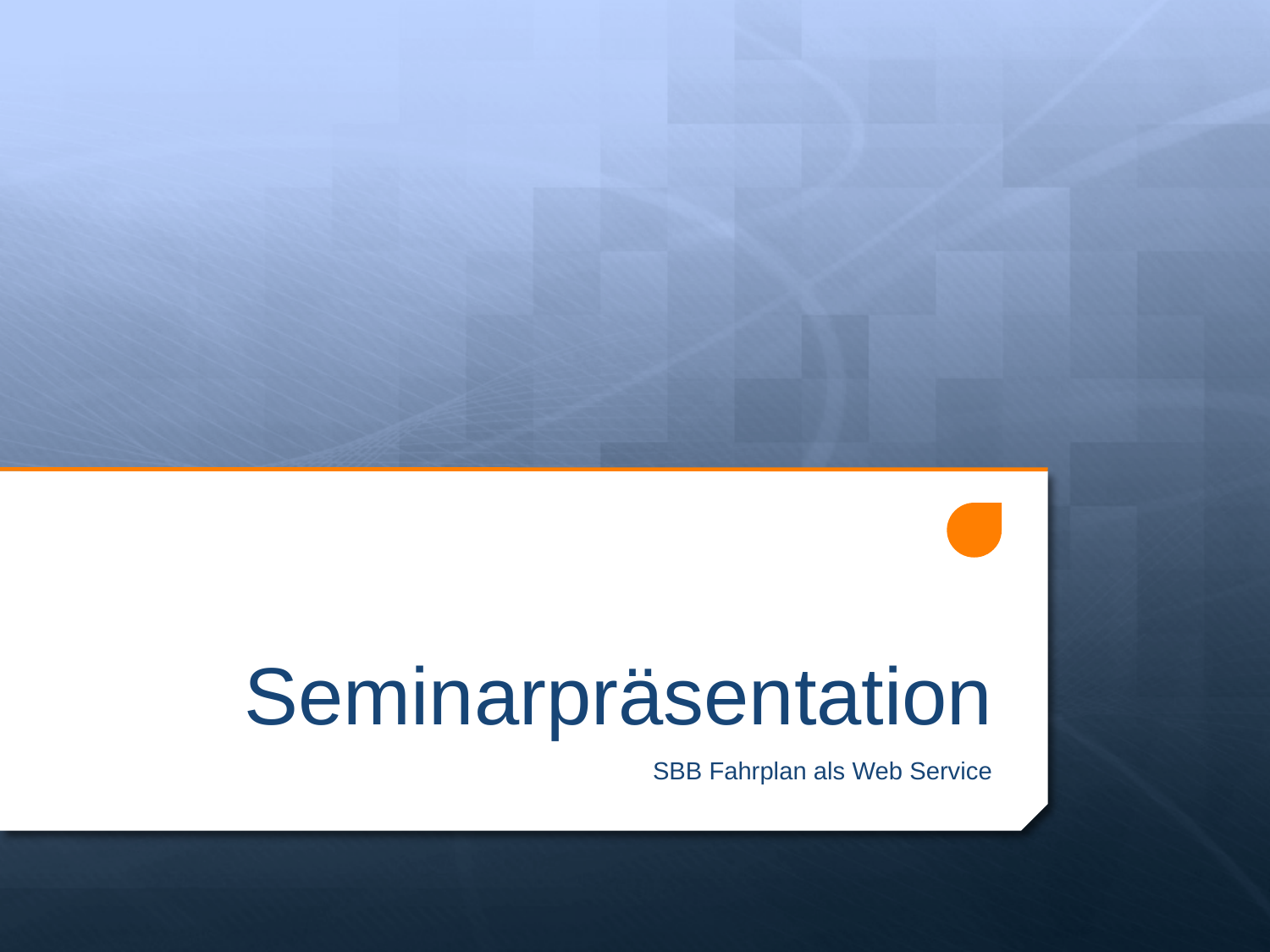

# Seminarpräsentation
SBB Fahrplan als Web Service